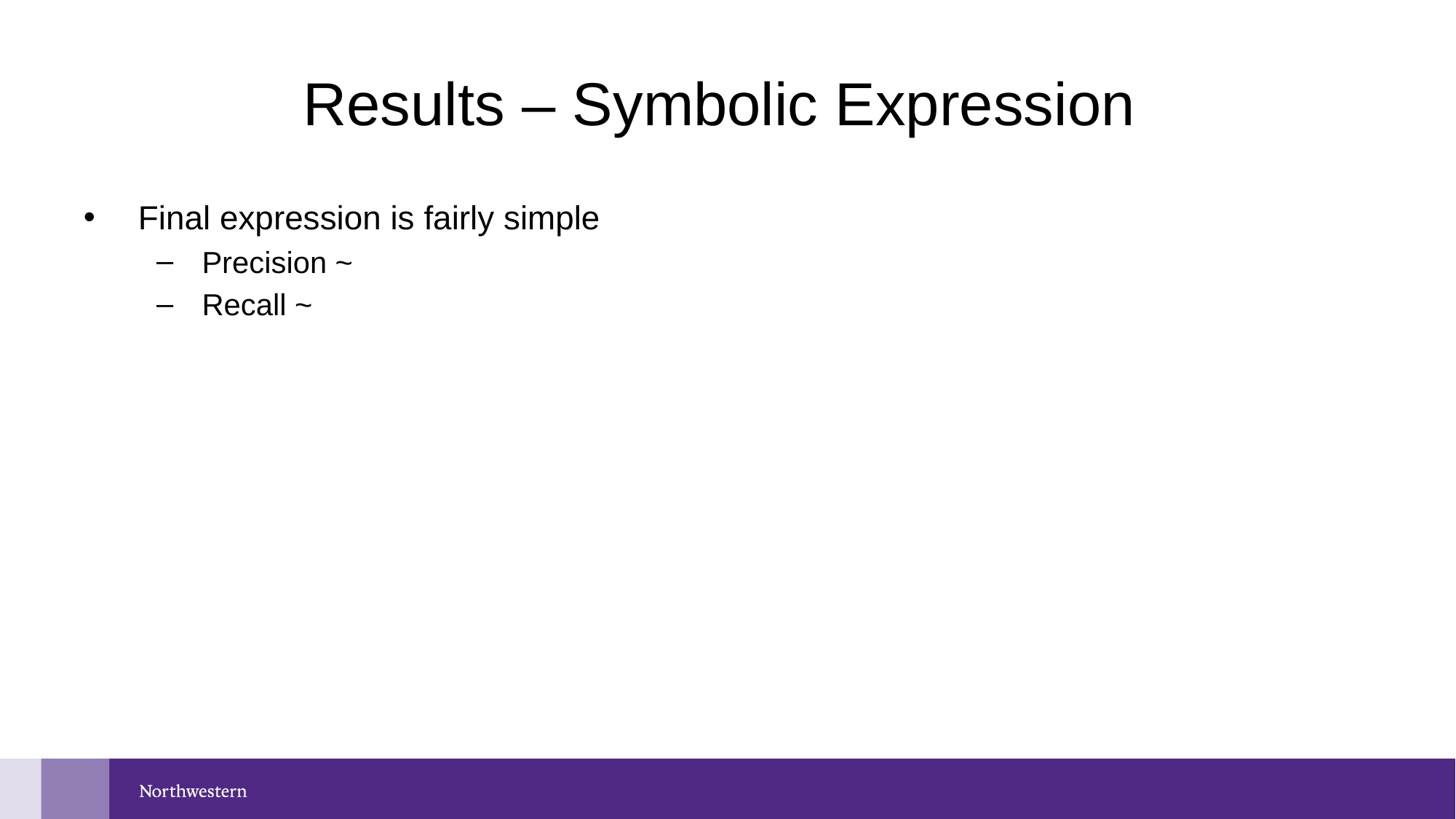

# Results – Symbolic Expression
Final expression is fairly simple
Precision ~
Recall ~